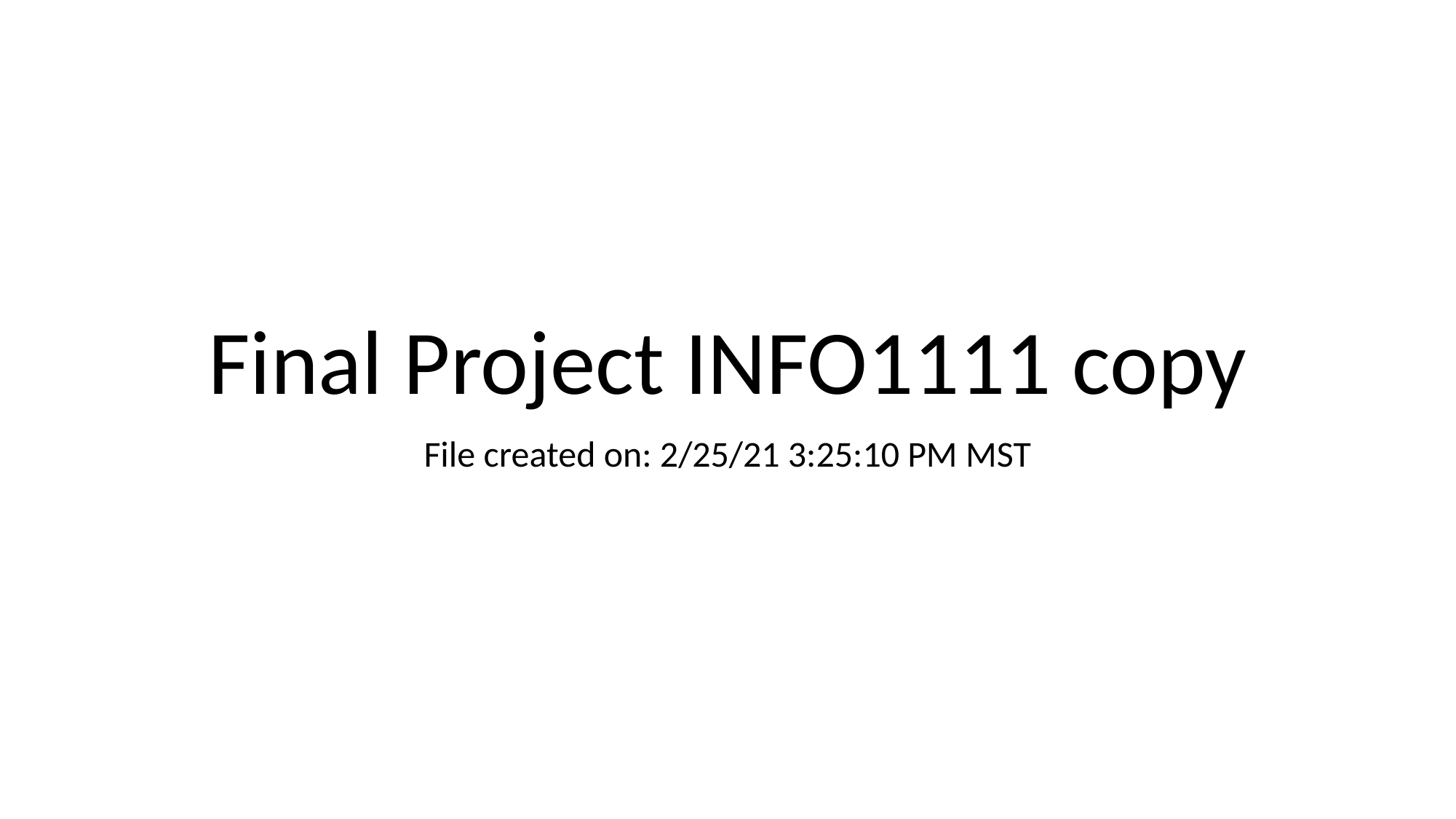

# Final Project INFO1111 copy
File created on: 2/25/21 3:25:10 PM MST